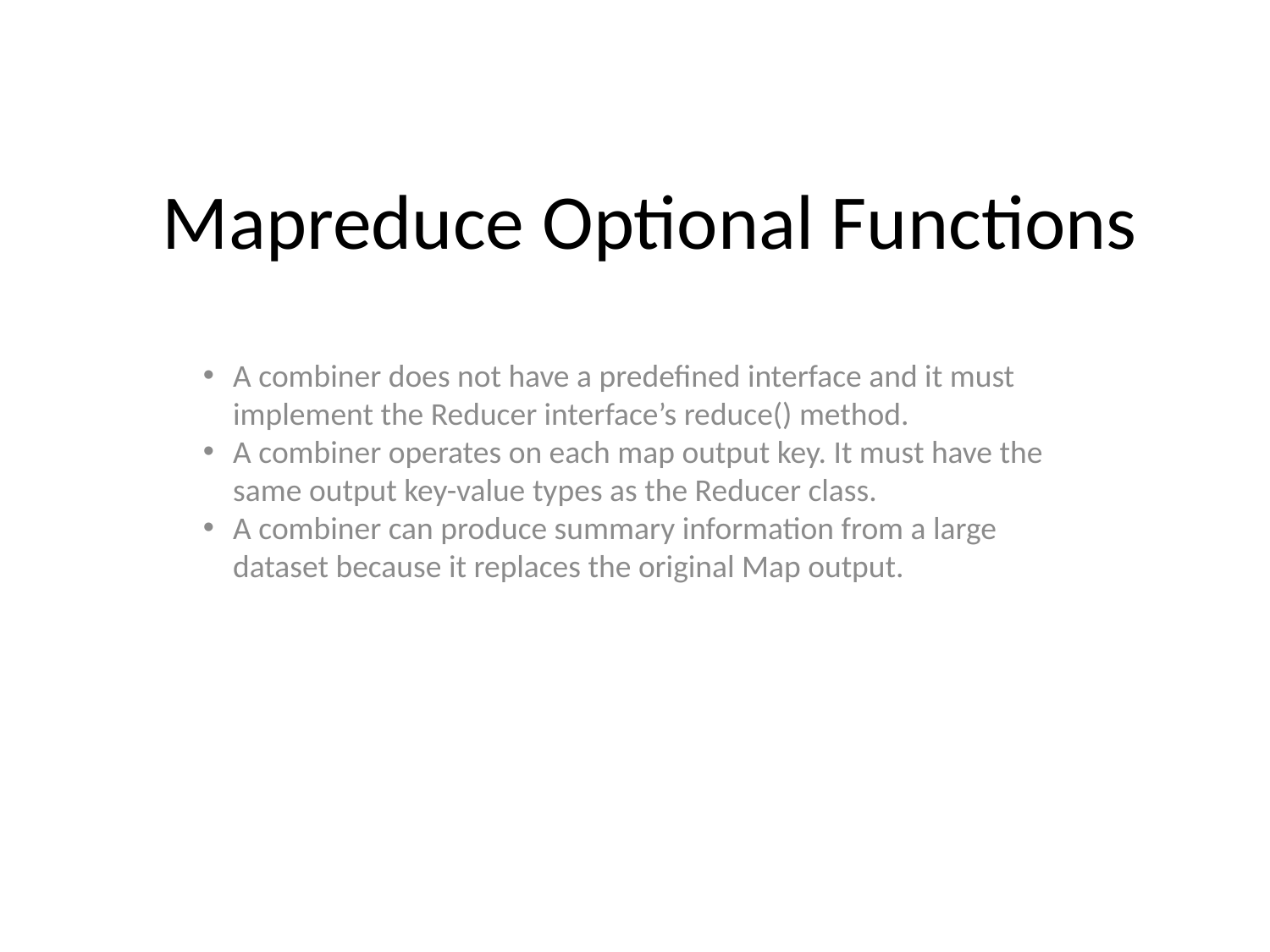

Mapreduce Optional Functions
A combiner does not have a predefined interface and it must implement the Reducer interface’s reduce() method.
A combiner operates on each map output key. It must have the same output key-value types as the Reducer class.
A combiner can produce summary information from a large dataset because it replaces the original Map output.